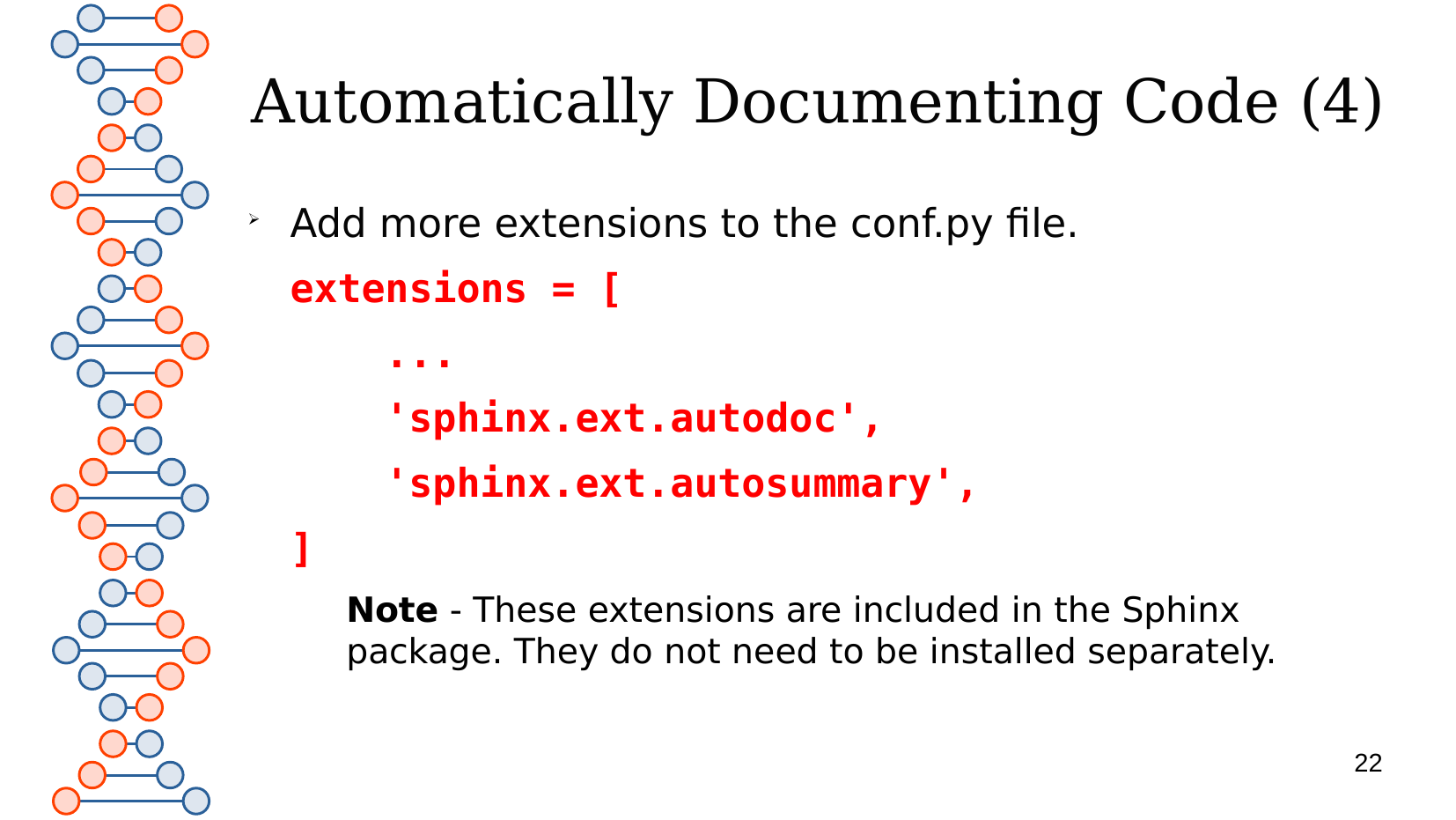

# Automatically Documenting Code (4)
Add more extensions to the conf.py file.
extensions = [
    ...
    'sphinx.ext.autodoc',
    'sphinx.ext.autosummary',
]
Note - These extensions are included in the Sphinx package. They do not need to be installed separately.
22